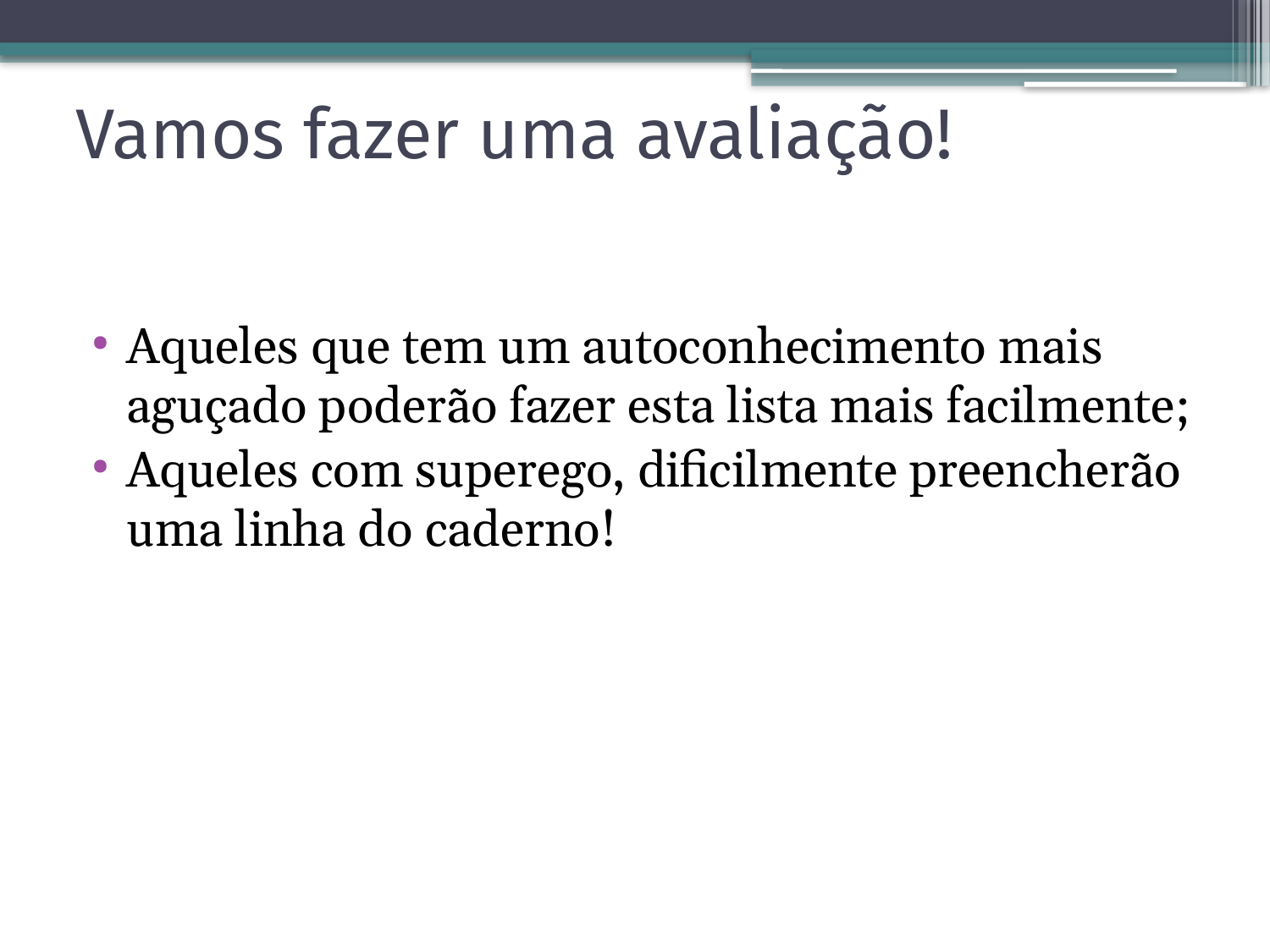

# Vamos fazer uma avaliação!
Aqueles que tem um autoconhecimento mais aguçado poderão fazer esta lista mais facilmente;
Aqueles com superego, dificilmente preencherão uma linha do caderno!